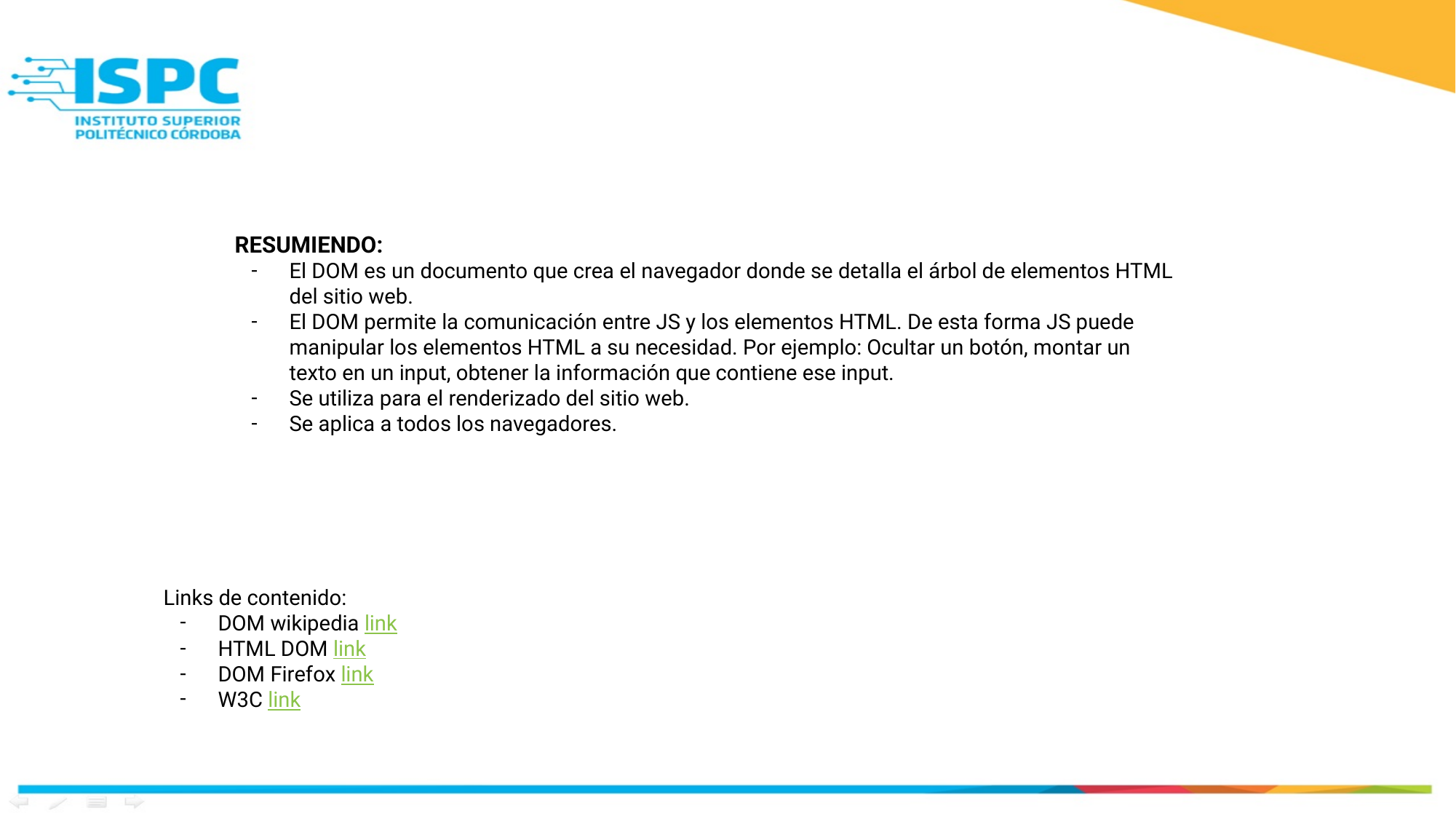

RESUMIENDO:
El DOM es un documento que crea el navegador donde se detalla el árbol de elementos HTML del sitio web.
El DOM permite la comunicación entre JS y los elementos HTML. De esta forma JS puede manipular los elementos HTML a su necesidad. Por ejemplo: Ocultar un botón, montar un texto en un input, obtener la información que contiene ese input.
Se utiliza para el renderizado del sitio web.
Se aplica a todos los navegadores.
Links de contenido:
DOM wikipedia link
HTML DOM link
DOM Firefox link
W3C link